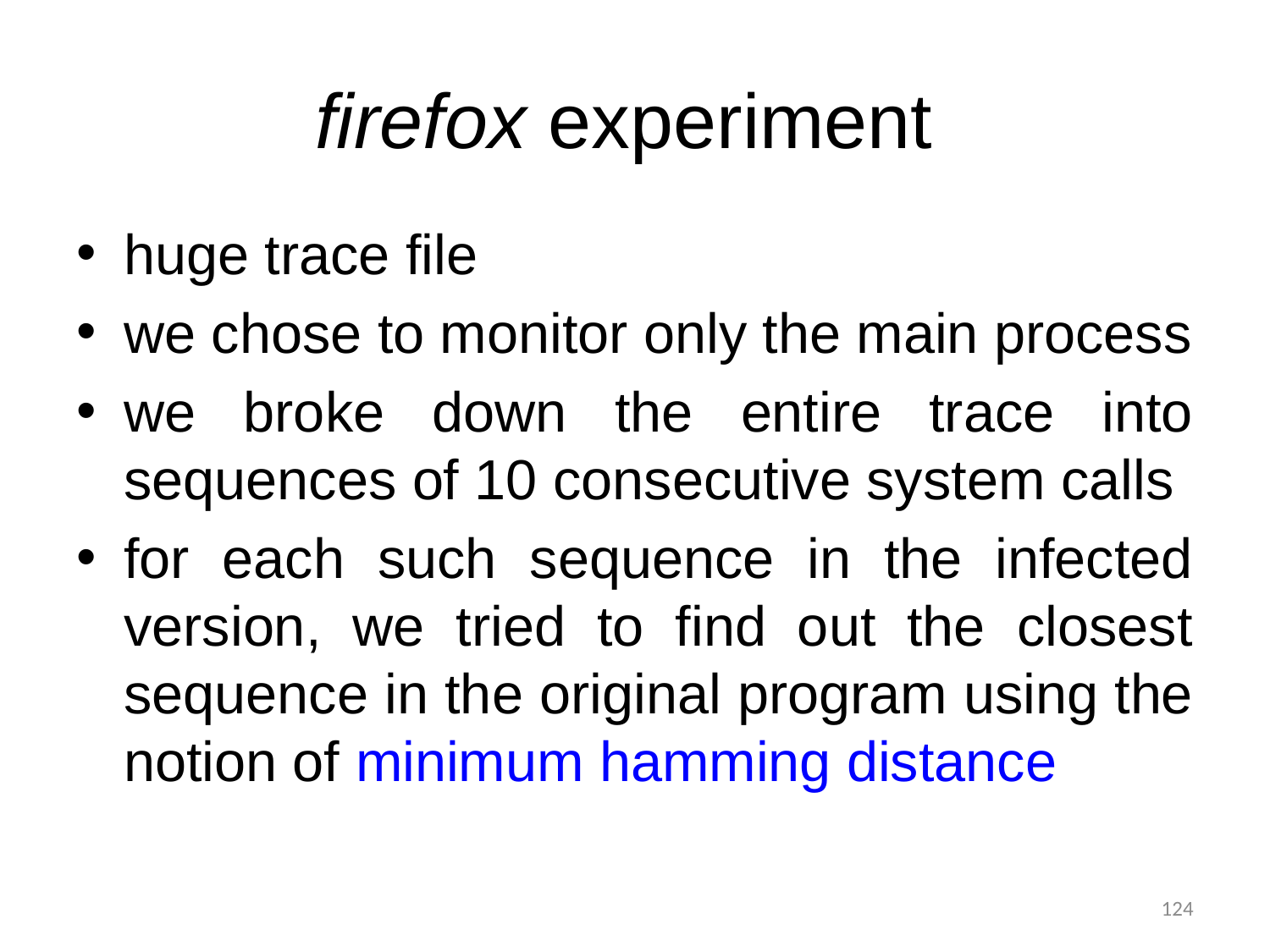

firefox experiment
huge trace file
we chose to monitor only the main process
we broke down the entire trace into sequences of 10 consecutive system calls
for each such sequence in the infected version, we tried to find out the closest sequence in the original program using the notion of minimum hamming distance
124